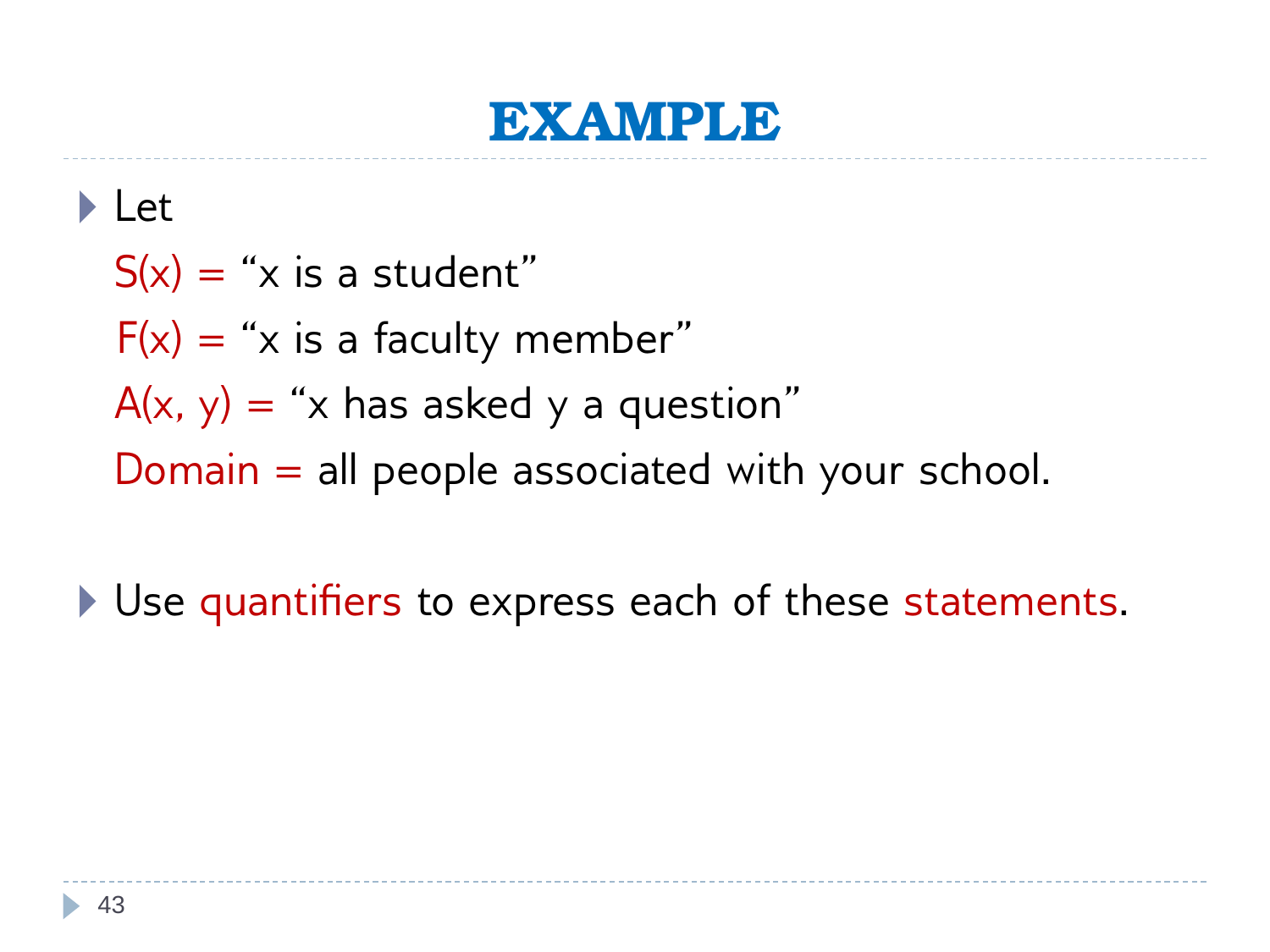

# EXAMPLE
Let
	S(x) = “x is a student”
   F(x) = “x is a faculty member”
	A(x, y) = “x has asked y a question”
	Domain = all people associated with your school.

Use quantifiers to express each of these statements.

43